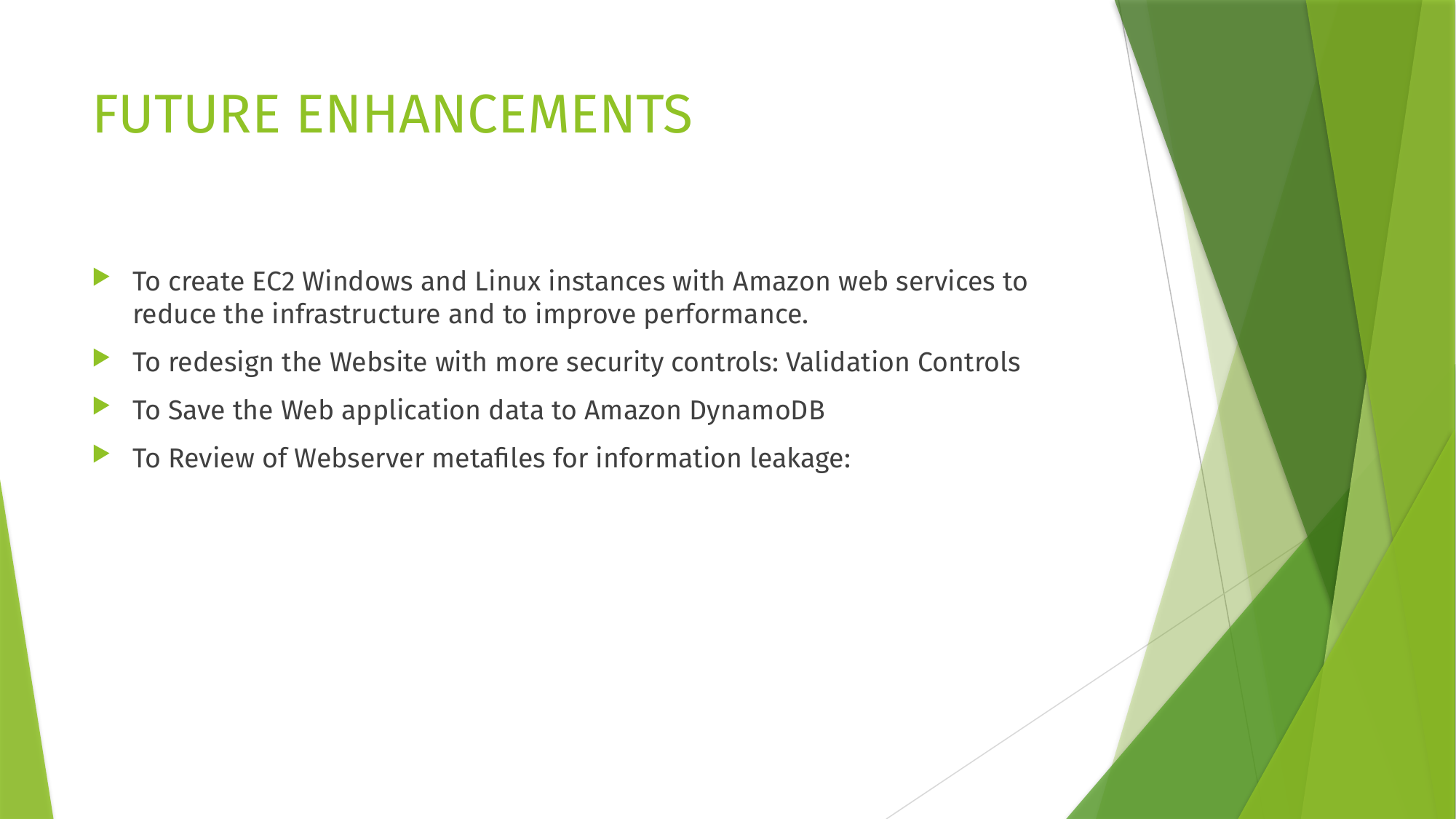

# FUTURE ENHANCEMENTS
To create EC2 Windows and Linux instances with Amazon web services to reduce the infrastructure and to improve performance.
To redesign the Website with more security controls: Validation Controls
To Save the Web application data to Amazon DynamoDB
To Review of Webserver metafiles for information leakage: